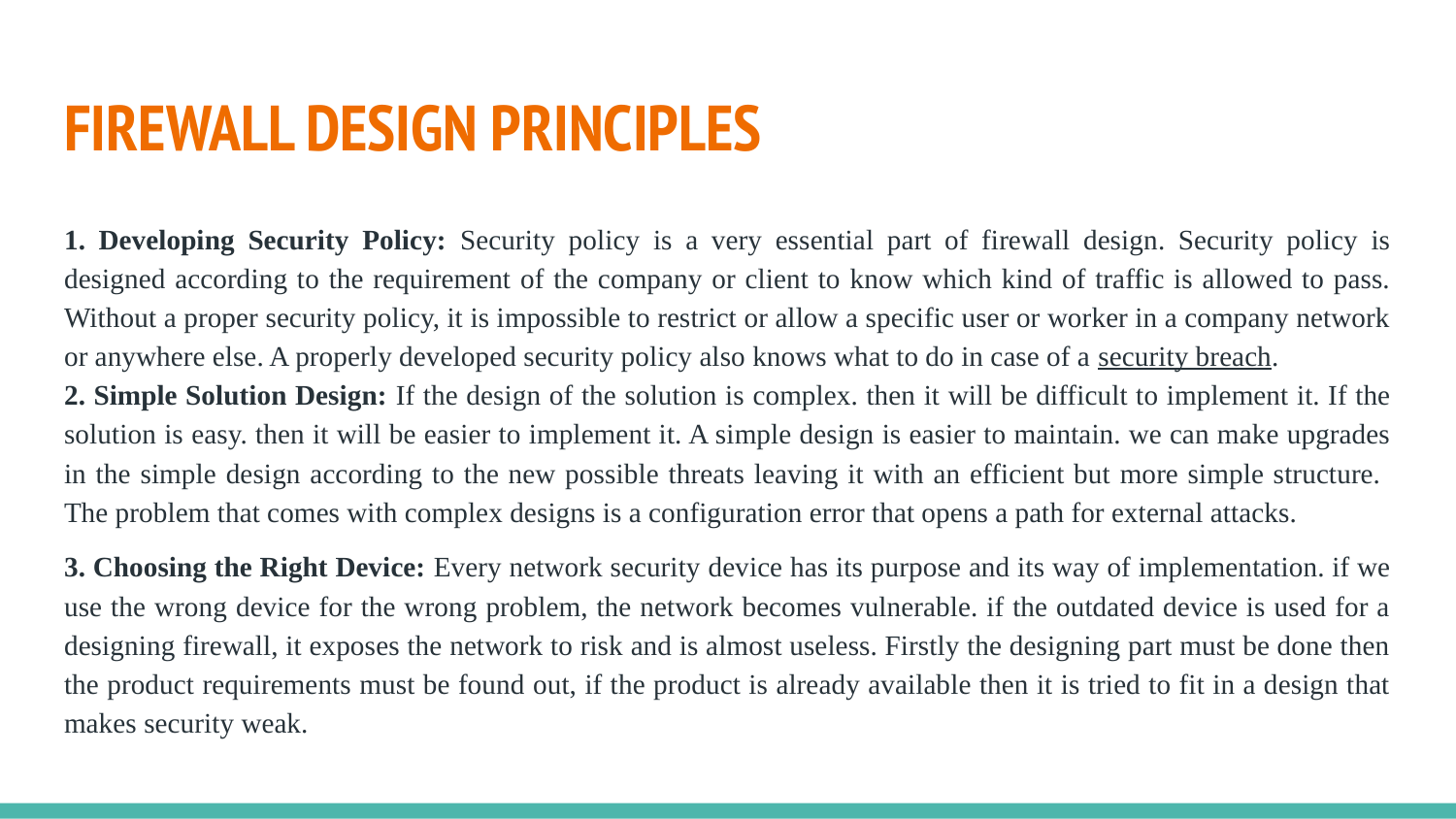

# FIREWALL DESIGN PRINCIPLES
1. Developing Security Policy: Security policy is a very essential part of firewall design. Security policy is designed according to the requirement of the company or client to know which kind of traffic is allowed to pass. Without a proper security policy, it is impossible to restrict or allow a specific user or worker in a company network or anywhere else. A properly developed security policy also knows what to do in case of a security breach.
2. Simple Solution Design: If the design of the solution is complex. then it will be difficult to implement it. If the solution is easy. then it will be easier to implement it. A simple design is easier to maintain. we can make upgrades in the simple design according to the new possible threats leaving it with an efficient but more simple structure.  The problem that comes with complex designs is a configuration error that opens a path for external attacks.
3. Choosing the Right Device: Every network security device has its purpose and its way of implementation. if we use the wrong device for the wrong problem, the network becomes vulnerable. if the outdated device is used for a designing firewall, it exposes the network to risk and is almost useless. Firstly the designing part must be done then the product requirements must be found out, if the product is already available then it is tried to fit in a design that makes security weak.